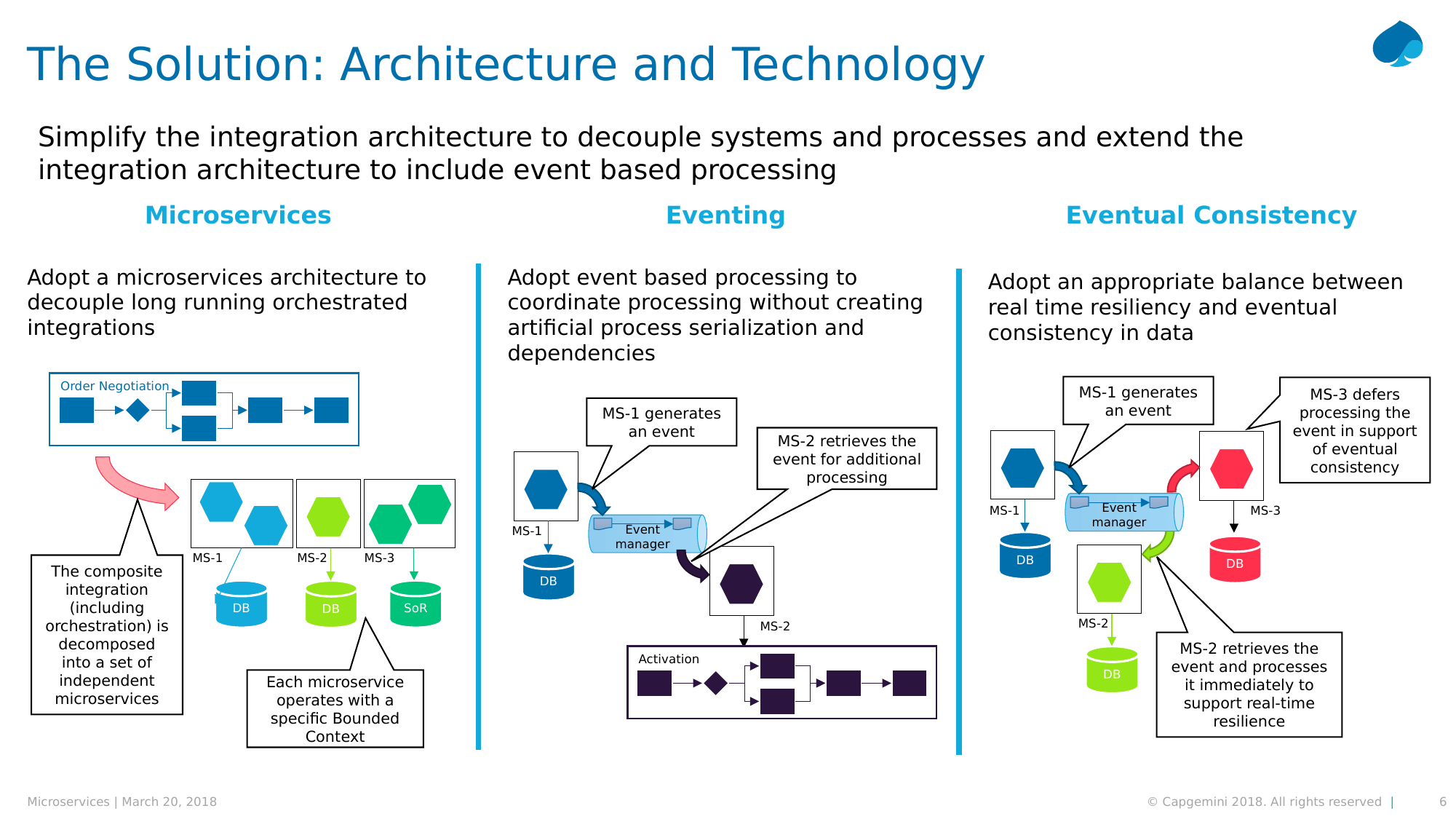

# The Solution: Architecture and Technology
Simplify the integration architecture to decouple systems and processes and extend the integration architecture to include event based processing
Microservices
Eventing
Eventual Consistency
Adopt a microservices architecture to decouple long running orchestrated integrations

Adopt event based processing to coordinate processing without creating artificial process serialization and dependencies

Adopt an appropriate balance between real time resiliency and eventual consistency in data

Order Negotiation

MS-1 generates an event
MS-3 defers processing the event in support of eventual consistency
MS-1 generates an event
MS-2 retrieves the event for additional processing

Event manager

Event manager

MS-1
MS-3

MS-1

DB
DB

MS-1
MS-2
MS-3

DB
The composite integration (including orchestration) is decomposed into a set of independent microservices

DB
SoR
DB
MS-2
MS-2
MS-2 retrieves the event and processes it immediately to support real-time resilience
Activation

DB
Each microservice operates with a specific Bounded Context